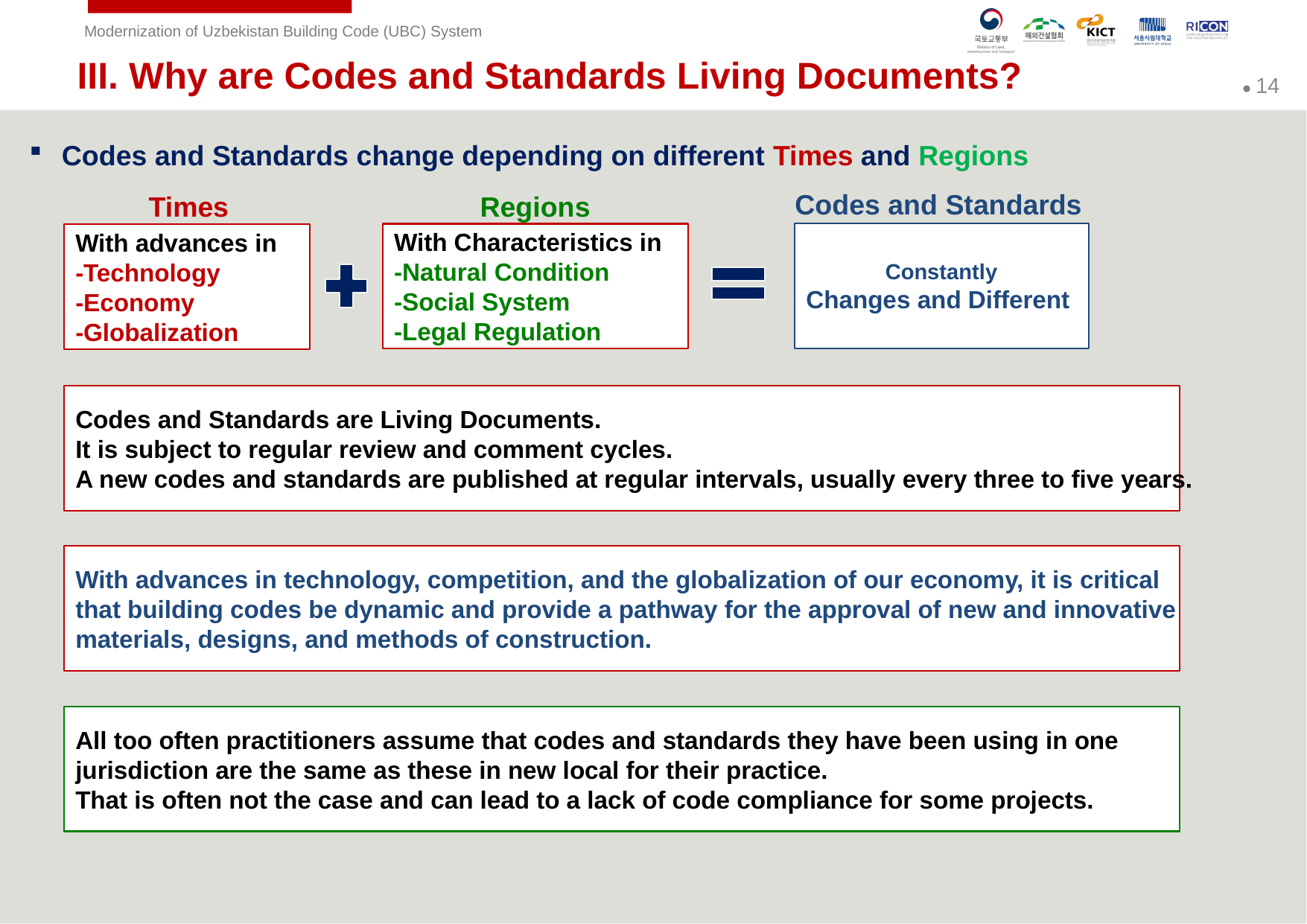

III. Why are Codes and Standards Living Documents?
Codes and Standards change depending on different Times and Regions

Codes and Standards
Regions
Times
Constantly
Changes and Different
With Characteristics in
-Natural Condition
-Social System
-Legal Regulation
With advances in
-Technology
-Economy
-Globalization

Codes and Standards are Living Documents.
It is subject to regular review and comment cycles.
A new codes and standards are published at regular intervals, usually every three to five years.
With advances in technology, competition, and the globalization of our economy, it is critical
that building codes be dynamic and provide a pathway for the approval of new and innovative
materials, designs, and methods of construction.
All too often practitioners assume that codes and standards they have been using in one
jurisdiction are the same as these in new local for their practice.
That is often not the case and can lead to a lack of code compliance for some projects.